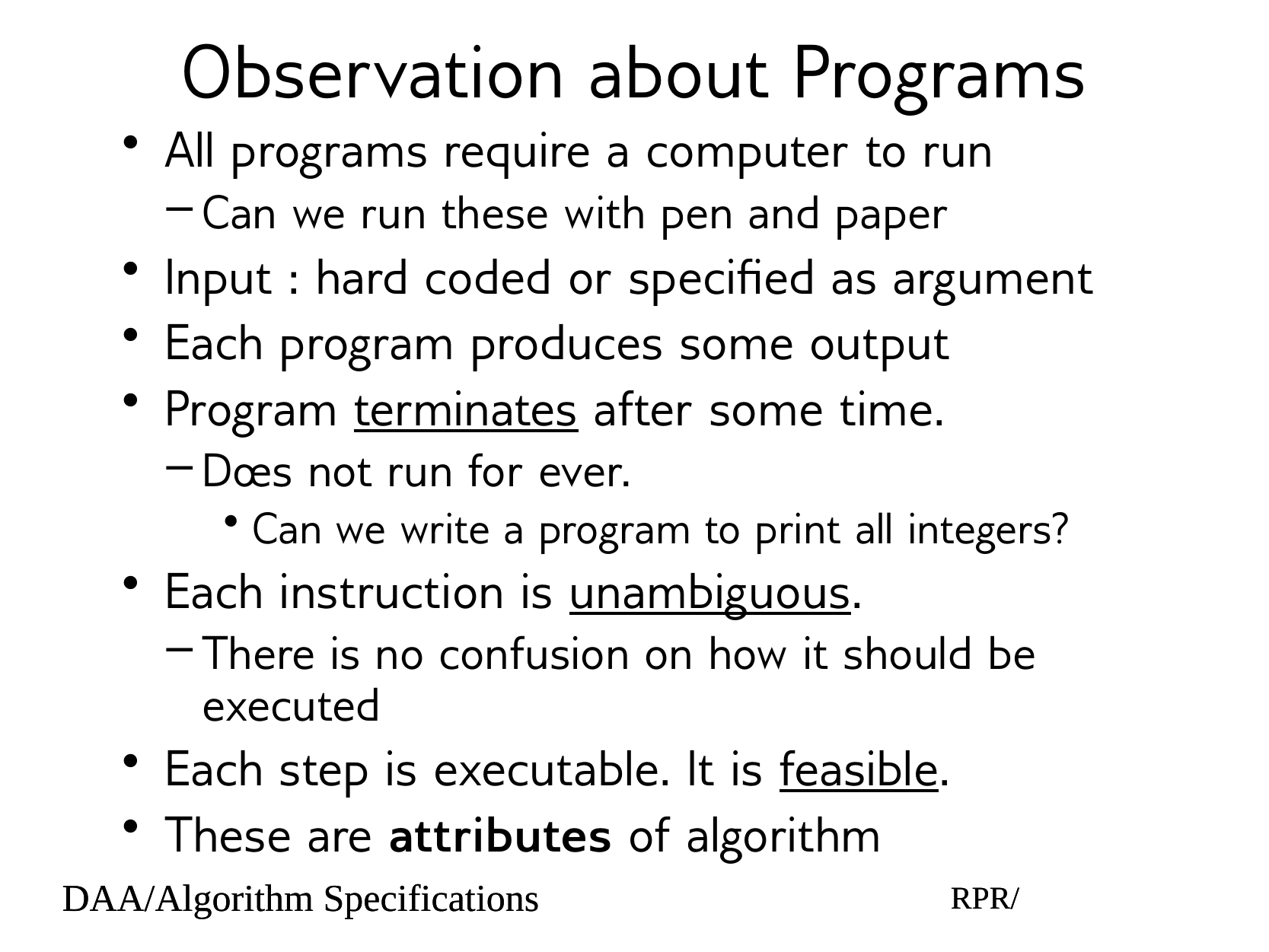

# Observation about Programs
All programs require a computer to run
Can we run these with pen and paper
Input : hard coded or specified as argument
Each program produces some output
Program terminates after some time.
Does not run for ever.
Can we write a program to print all integers?
Each instruction is unambiguous.
There is no confusion on how it should be executed
Each step is executable. It is feasible.
These are attributes of algorithm
DAA/Algorithm Specifications
RPR/
4